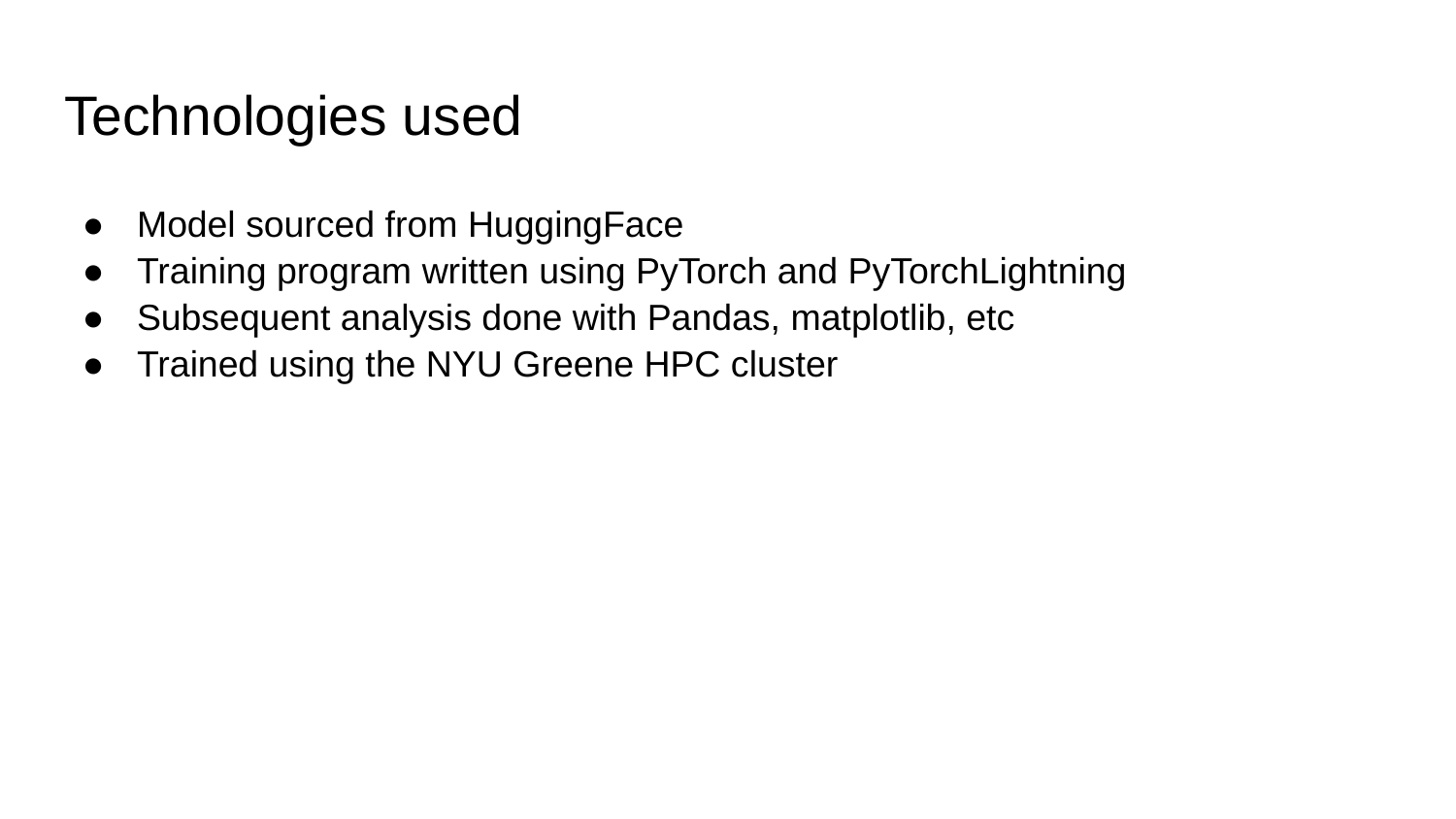

# Technologies used
Model sourced from HuggingFace
Training program written using PyTorch and PyTorchLightning
Subsequent analysis done with Pandas, matplotlib, etc
Trained using the NYU Greene HPC cluster